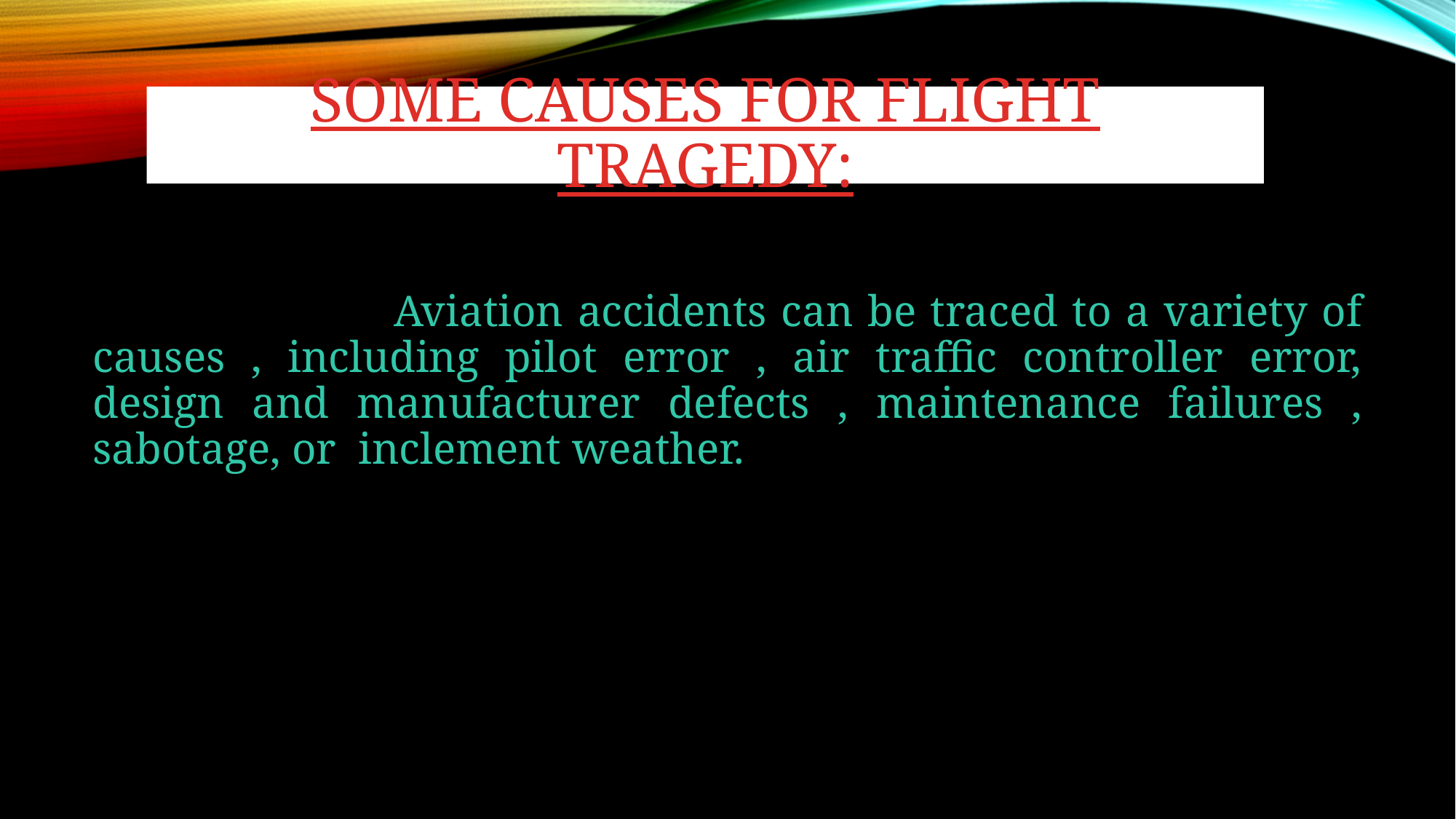

# Some causes for flight tragedy:
                     Aviation accidents can be traced to a variety of causes , including pilot error , air traffic controller error, design and manufacturer defects , maintenance failures , sabotage, or  inclement weather.